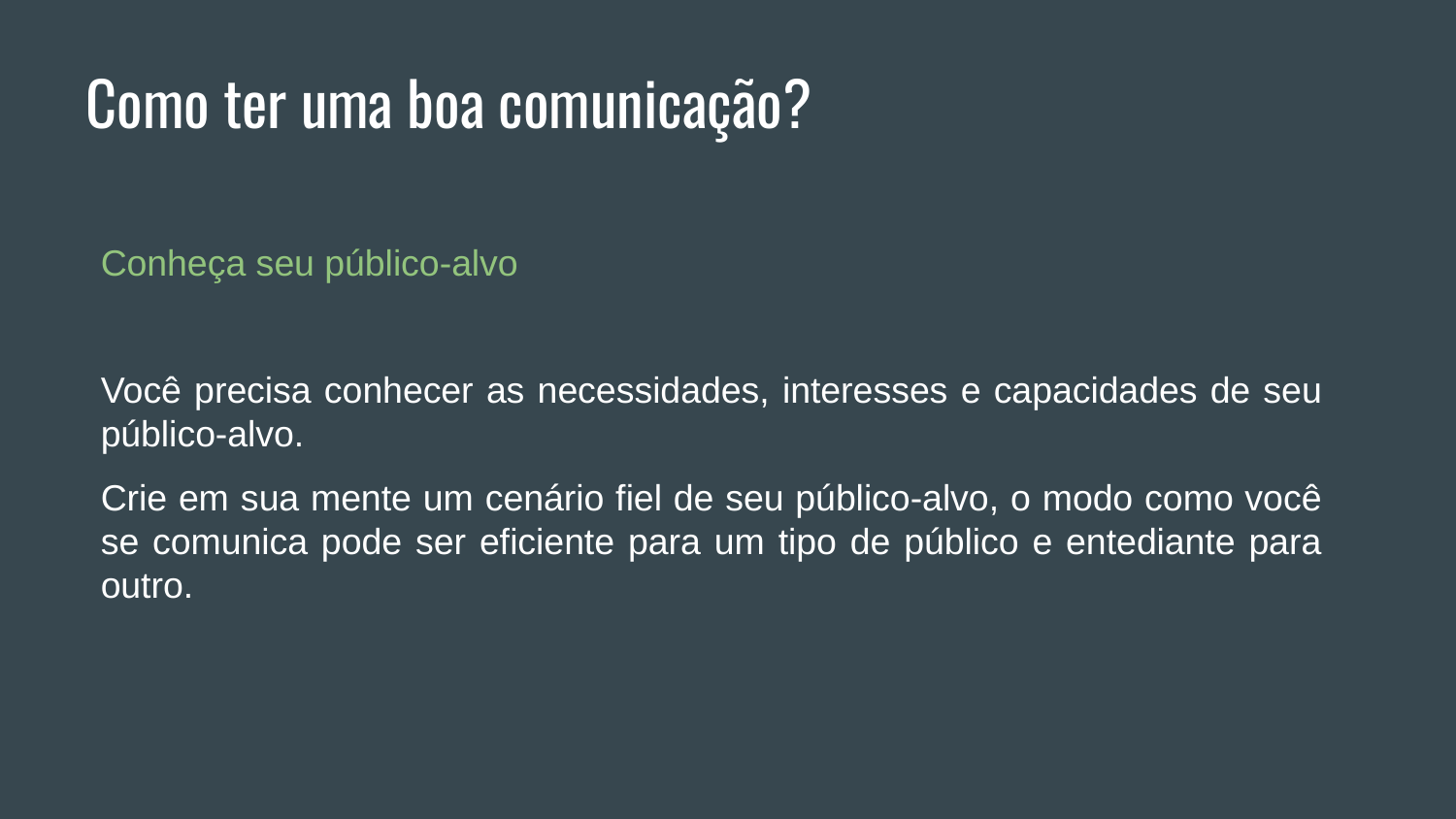

# Como ter uma boa comunicação?

Conheça seu público-alvo

Você precisa conhecer as necessidades, interesses e capacidades de seu público-alvo.
Crie em sua mente um cenário fiel de seu público-alvo, o modo como você se comunica pode ser eficiente para um tipo de público e entediante para outro.